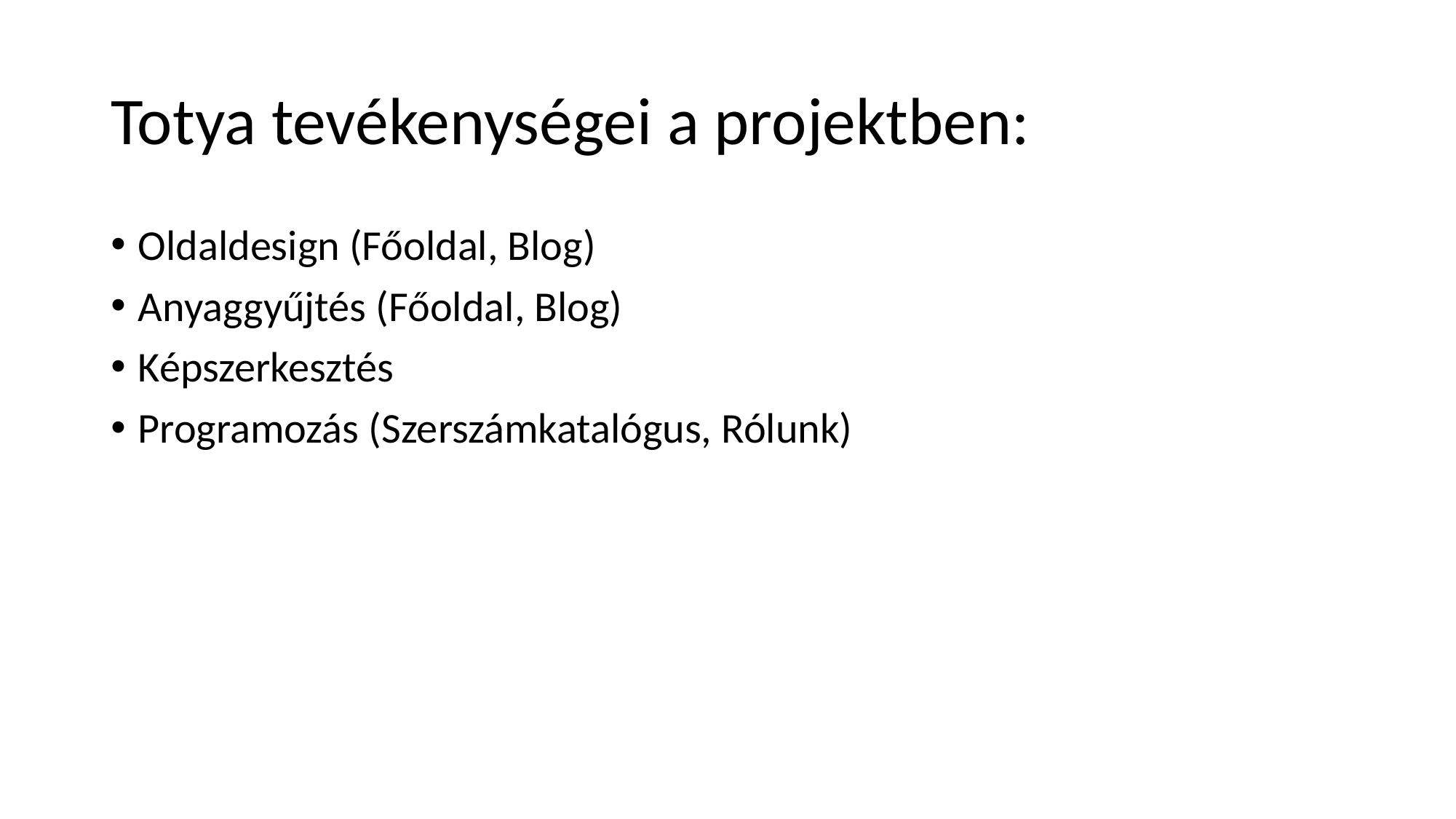

# Totya tevékenységei a projektben:
Oldaldesign (Főoldal, Blog)
Anyaggyűjtés (Főoldal, Blog)
Képszerkesztés
Programozás (Szerszámkatalógus, Rólunk)